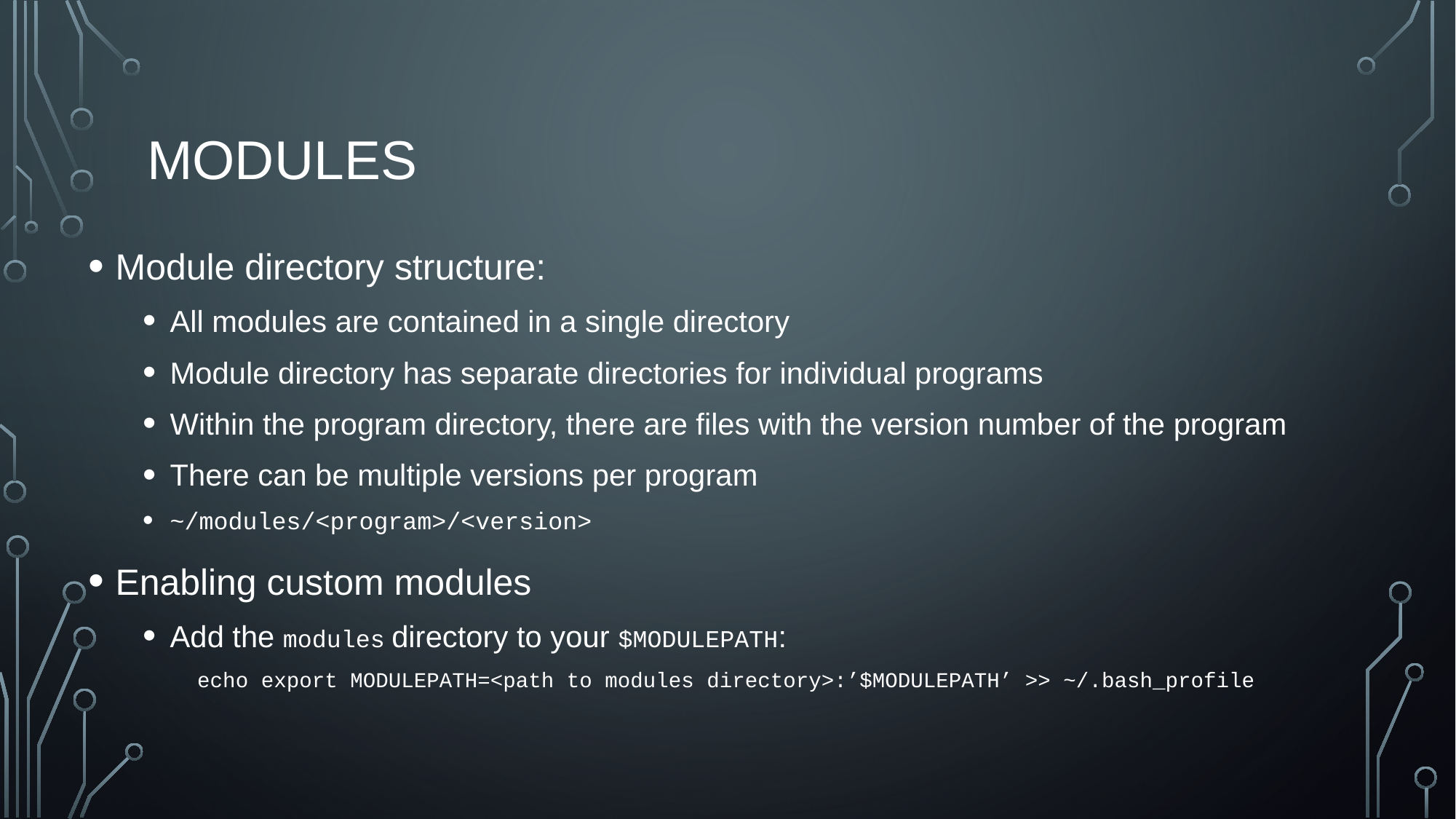

# Modules
Module directory structure:
All modules are contained in a single directory
Module directory has separate directories for individual programs
Within the program directory, there are files with the version number of the program
There can be multiple versions per program
~/modules/<program>/<version>
Enabling custom modules
Add the modules directory to your $MODULEPATH:
echo export MODULEPATH=<path to modules directory>:’$MODULEPATH’ >> ~/.bash_profile